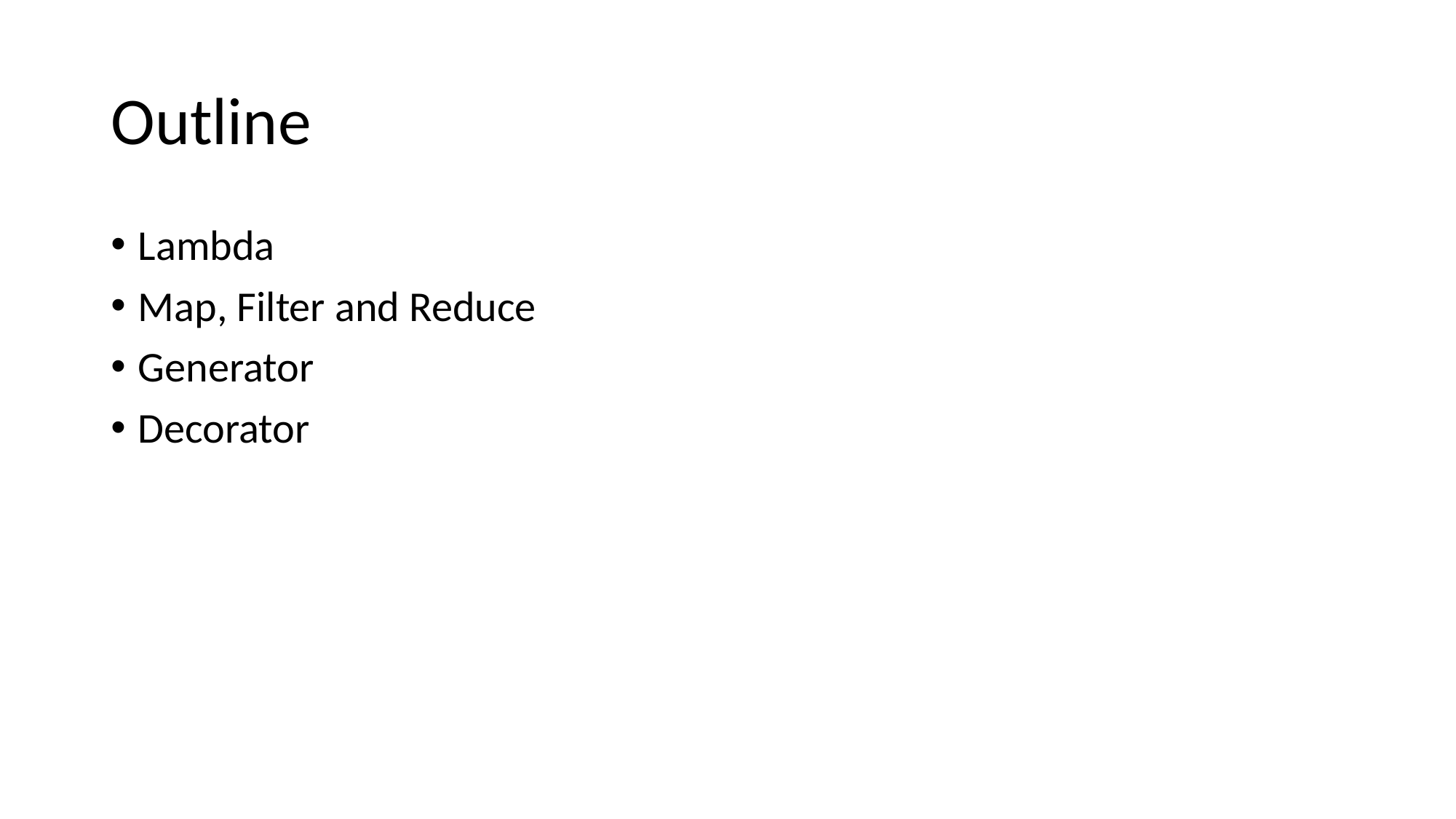

# Outline
Lambda
Map, Filter and Reduce
Generator
Decorator